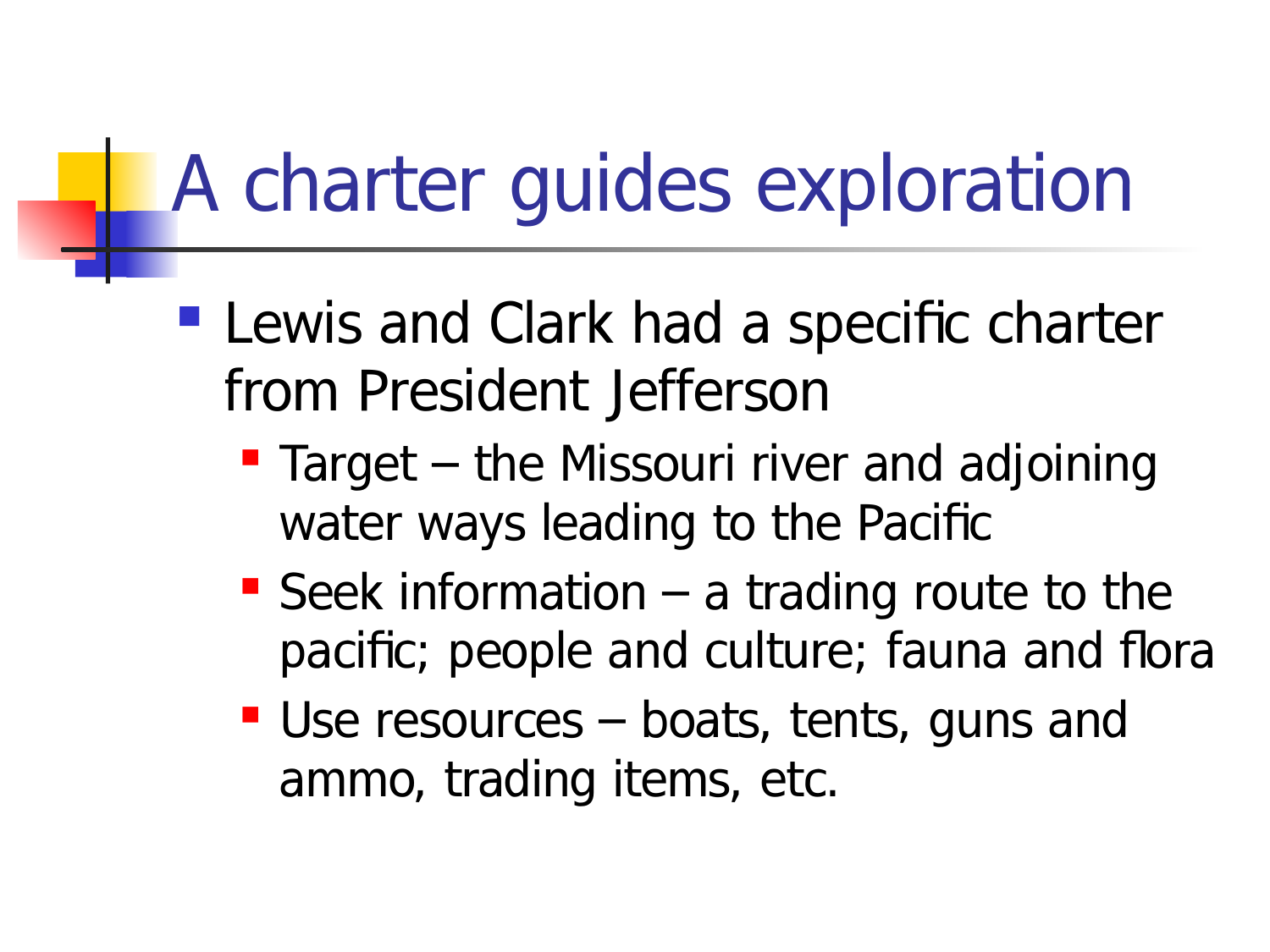

# A charter guides exploration
Lewis and Clark had a specific charter from President Jefferson
Target – the Missouri river and adjoining water ways leading to the Pacific
Seek information – a trading route to the pacific; people and culture; fauna and flora
Use resources – boats, tents, guns and ammo, trading items, etc.